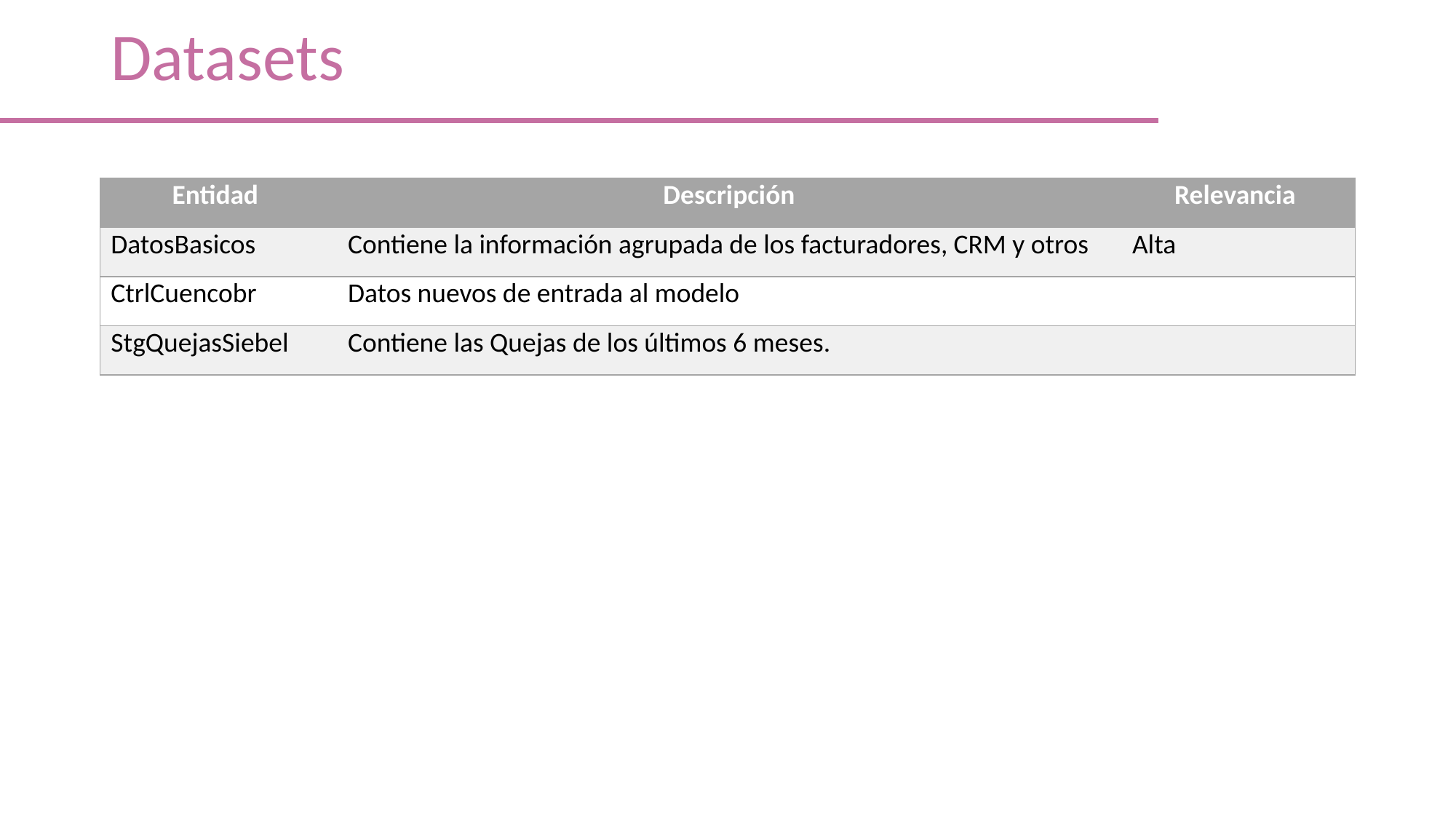

# Datasets
| Entidad | Descripción | Relevancia |
| --- | --- | --- |
| DatosBasicos | Contiene la información agrupada de los facturadores, CRM y otros | Alta |
| CtrlCuencobr | Datos nuevos de entrada al modelo |  |
| StgQuejasSiebel | Contiene las Quejas de los últimos 6 meses. |  |